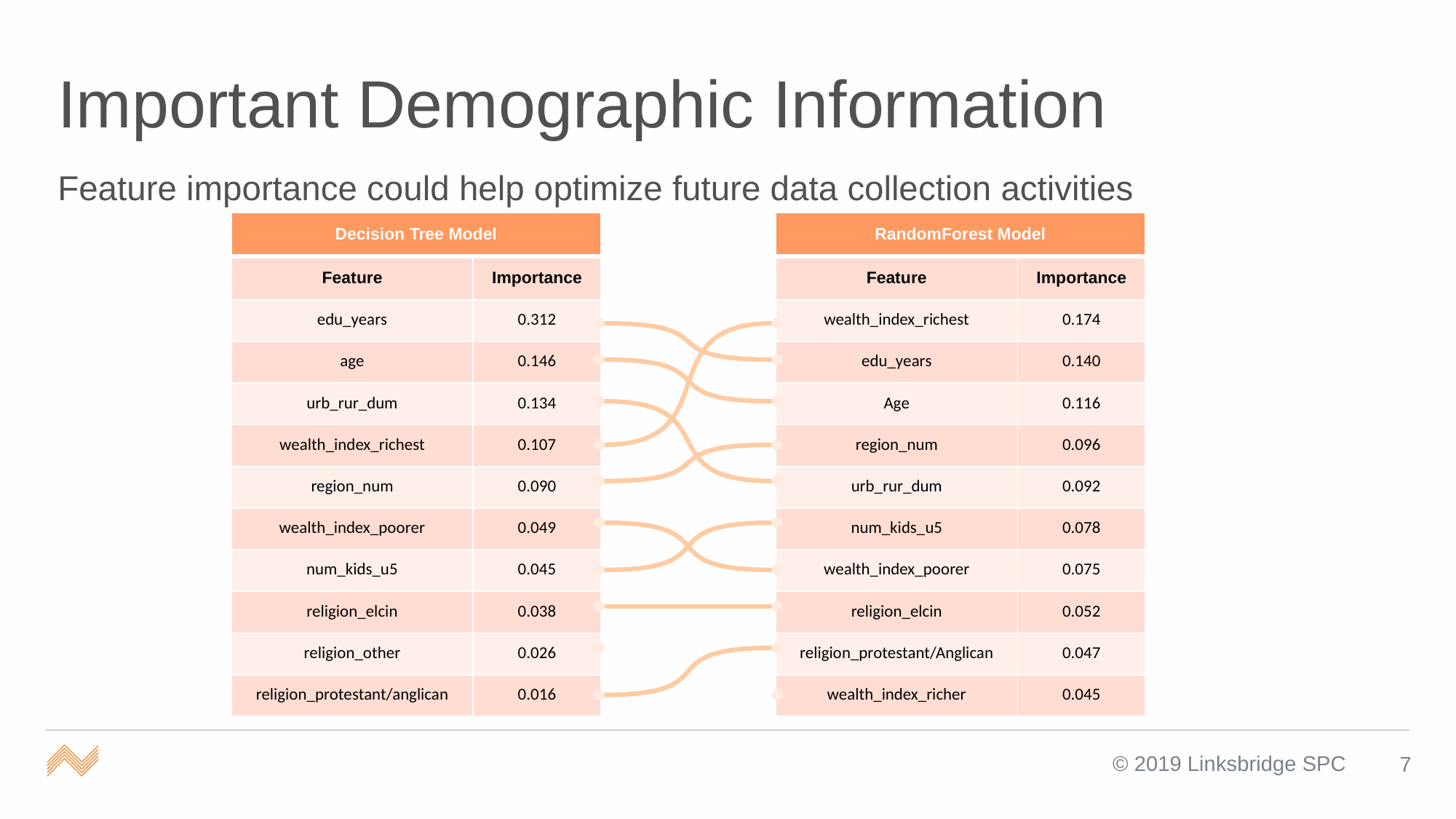

# Important Demographic Information
Feature importance could help optimize future data collection activities
| Decision Tree Model |  |
| --- | --- |
| Feature | Importance |
| edu\_years | 0.312 |
| age | 0.146 |
| urb\_rur\_dum | 0.134 |
| wealth\_index\_richest | 0.107 |
| region\_num | 0.090 |
| wealth\_index\_poorer | 0.049 |
| num\_kids\_u5 | 0.045 |
| religion\_elcin | 0.038 |
| religion\_other | 0.026 |
| religion\_protestant/anglican | 0.016 |
| RandomForest Model |  |
| --- | --- |
| Feature | Importance |
| wealth\_index\_richest | 0.174 |
| edu\_years | 0.140 |
| Age | 0.116 |
| region\_num | 0.096 |
| urb\_rur\_dum | 0.092 |
| num\_kids\_u5 | 0.078 |
| wealth\_index\_poorer | 0.075 |
| religion\_elcin | 0.052 |
| religion\_protestant/Anglican | 0.047 |
| wealth\_index\_richer | 0.045 |